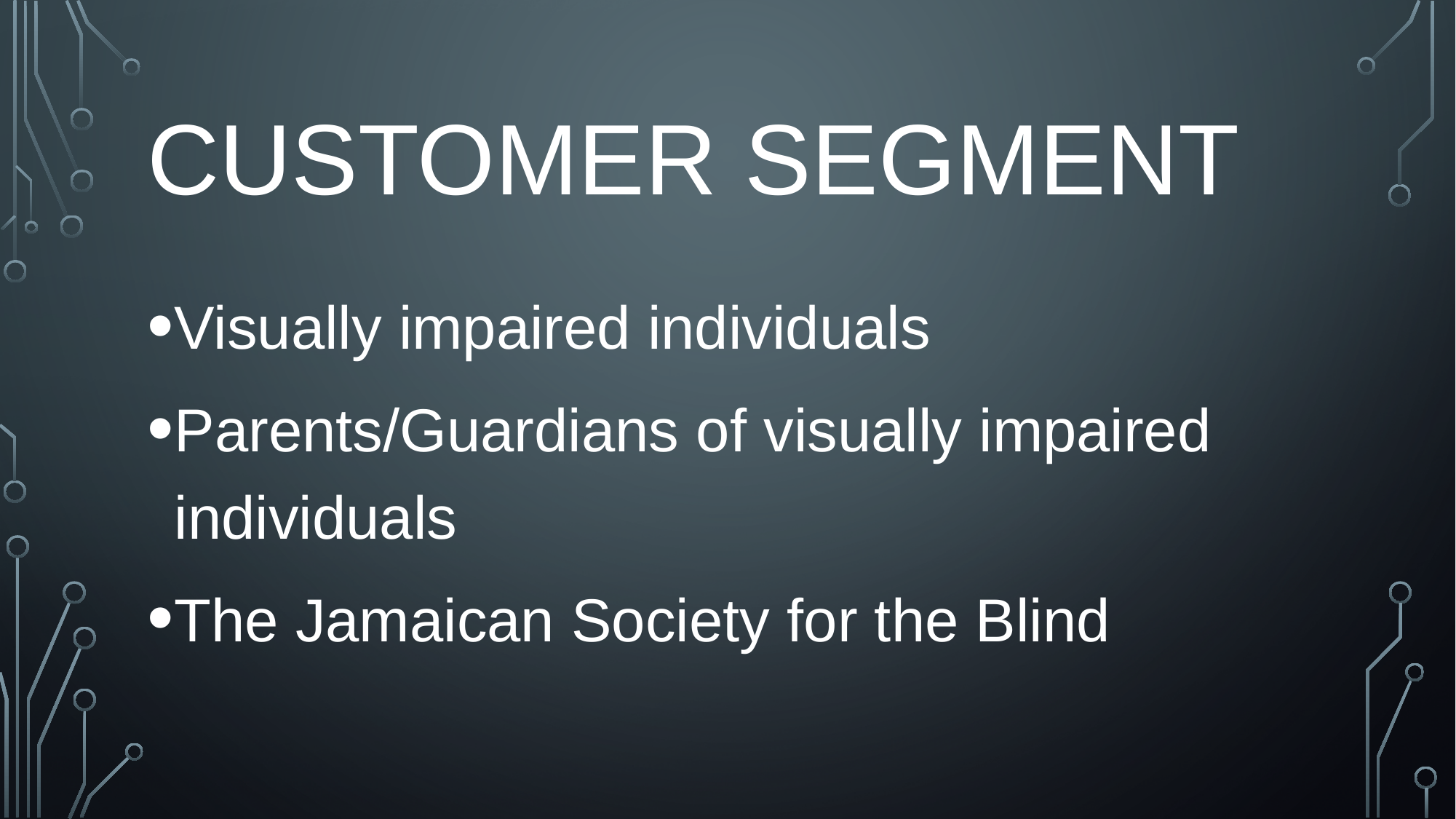

# Customer Segment
Visually impaired individuals
Parents/Guardians of visually impaired individuals
The Jamaican Society for the Blind